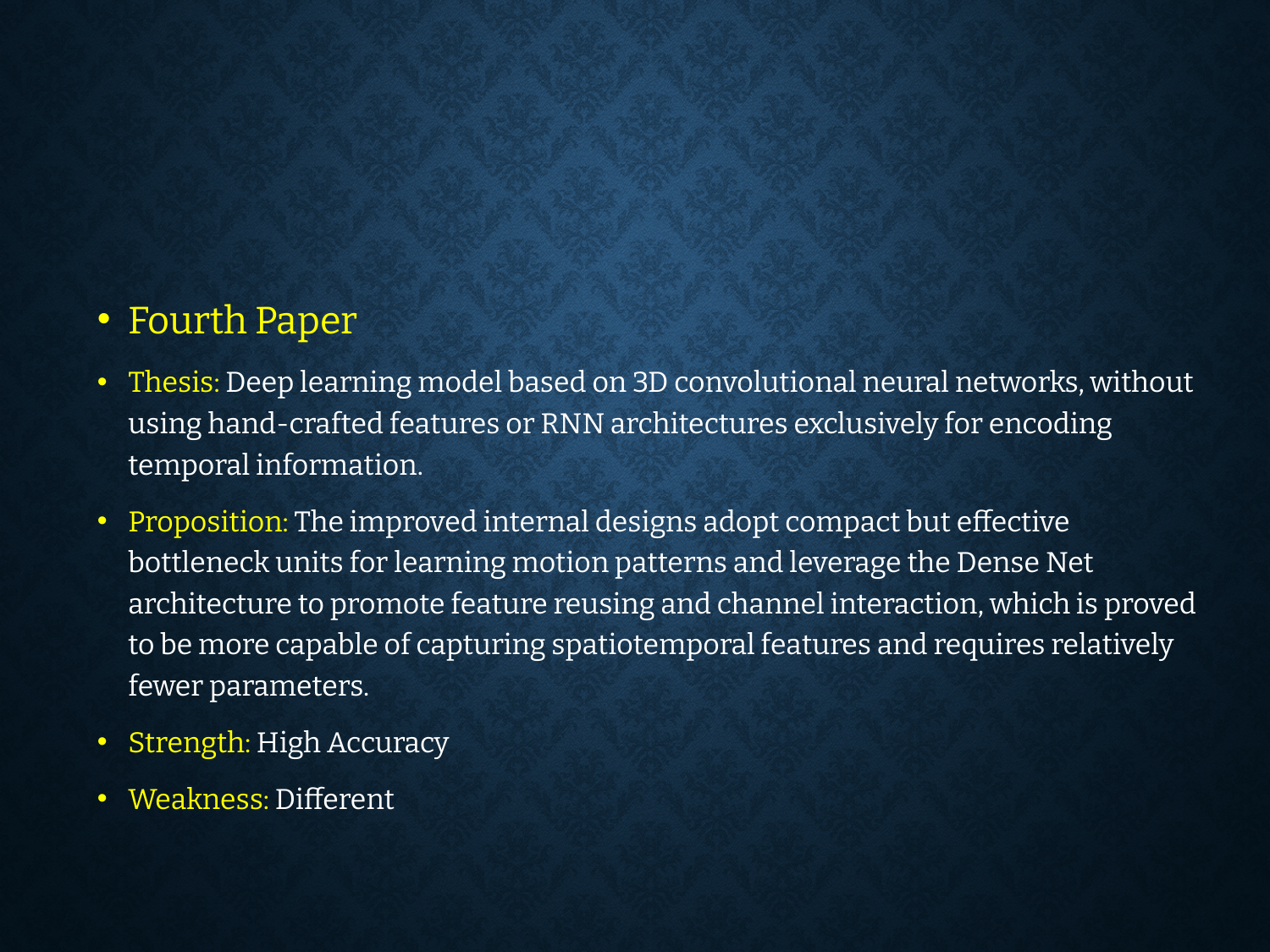

#
Fourth Paper
Thesis: Deep learning model based on 3D convolutional neural networks, without using hand-crafted features or RNN architectures exclusively for encoding temporal information.
Proposition: The improved internal designs adopt compact but effective bottleneck units for learning motion patterns and leverage the Dense Net architecture to promote feature reusing and channel interaction, which is proved to be more capable of capturing spatiotemporal features and requires relatively fewer parameters.
Strength: High Accuracy
Weakness: Different